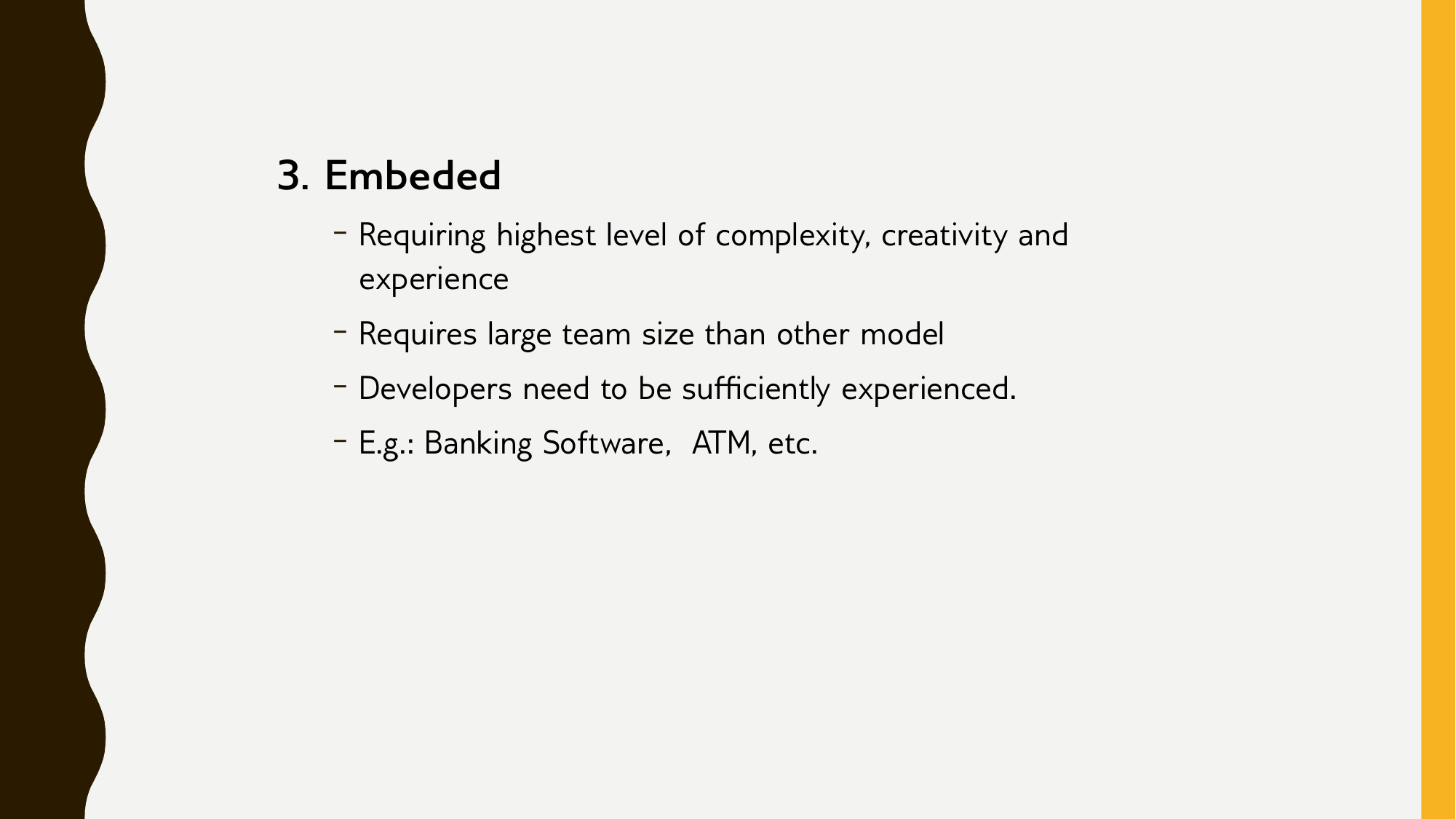

3. Embeded
Requiring highest level of complexity, creativity and experience
Requires large team size than other model
Developers need to be sufficiently experienced.
E.g.: Banking Software,  ATM, etc.